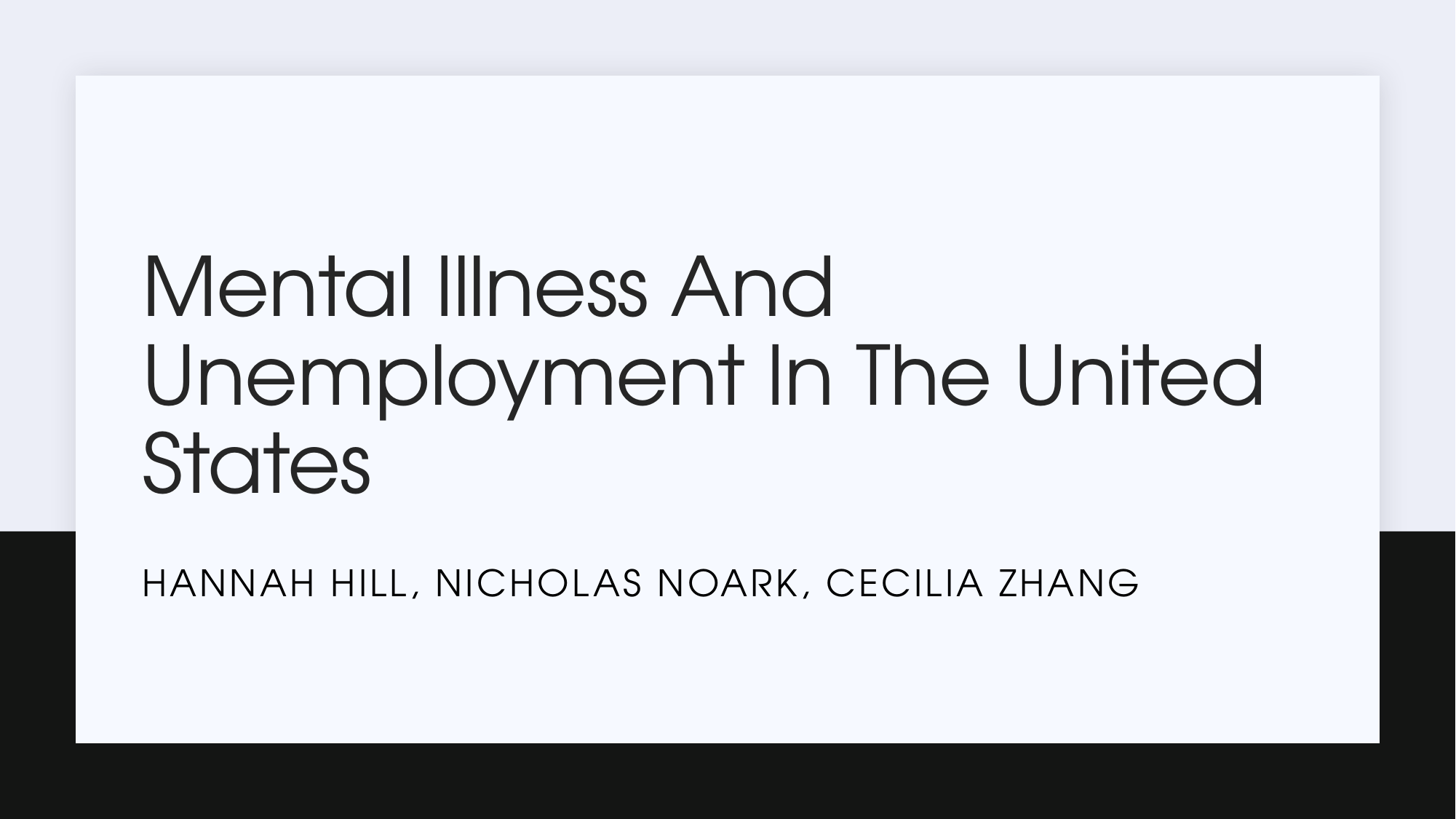

# Mental Illness And Unemployment In The United States
Hannah Hill, Nicholas Noark, Cecilia Zhang